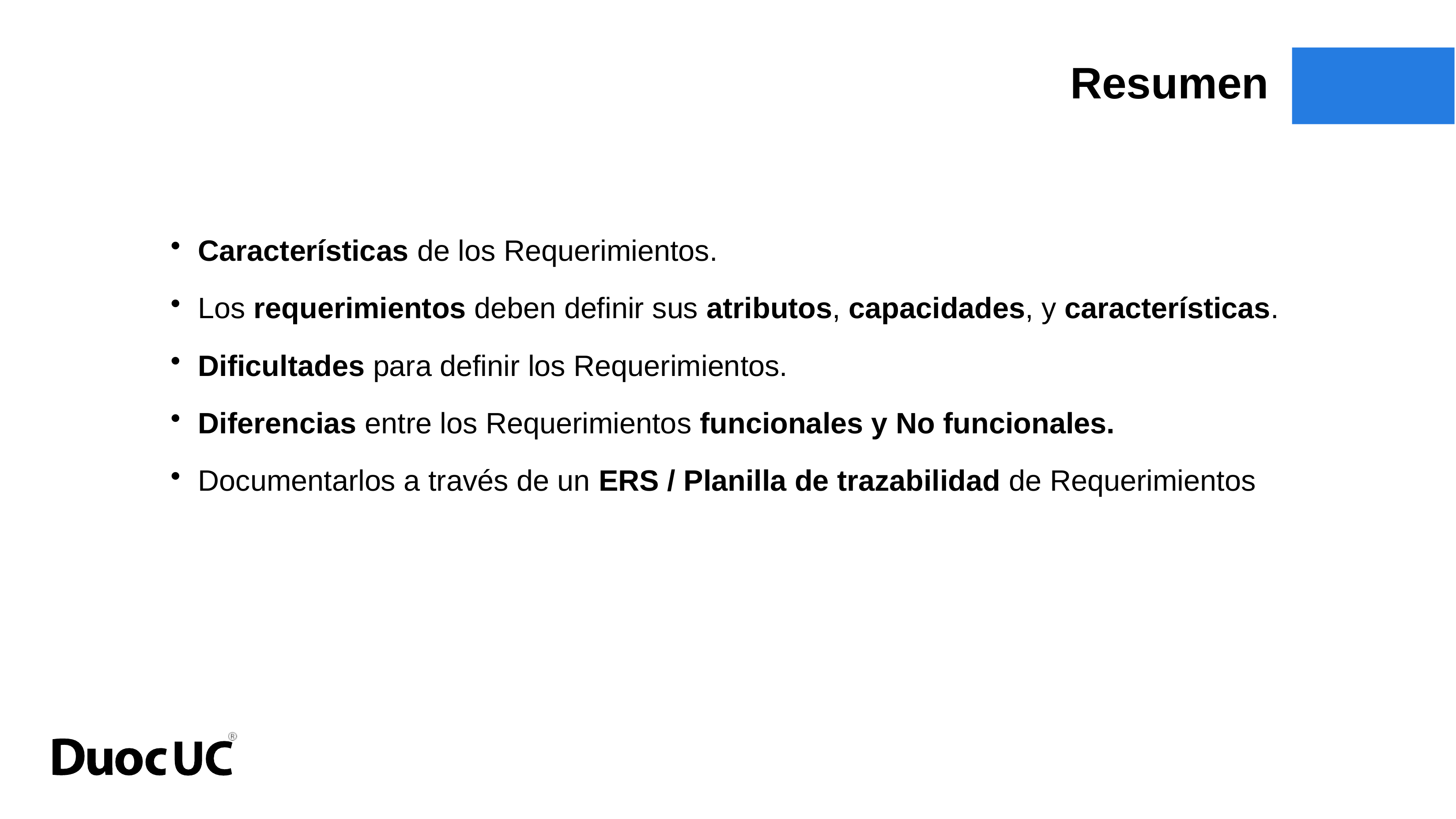

Resumen
Características de los Requerimientos.
Los requerimientos deben definir sus atributos, capacidades, y características.
Dificultades para definir los Requerimientos.
Diferencias entre los Requerimientos funcionales y No funcionales.
Documentarlos a través de un ERS / Planilla de trazabilidad de Requerimientos